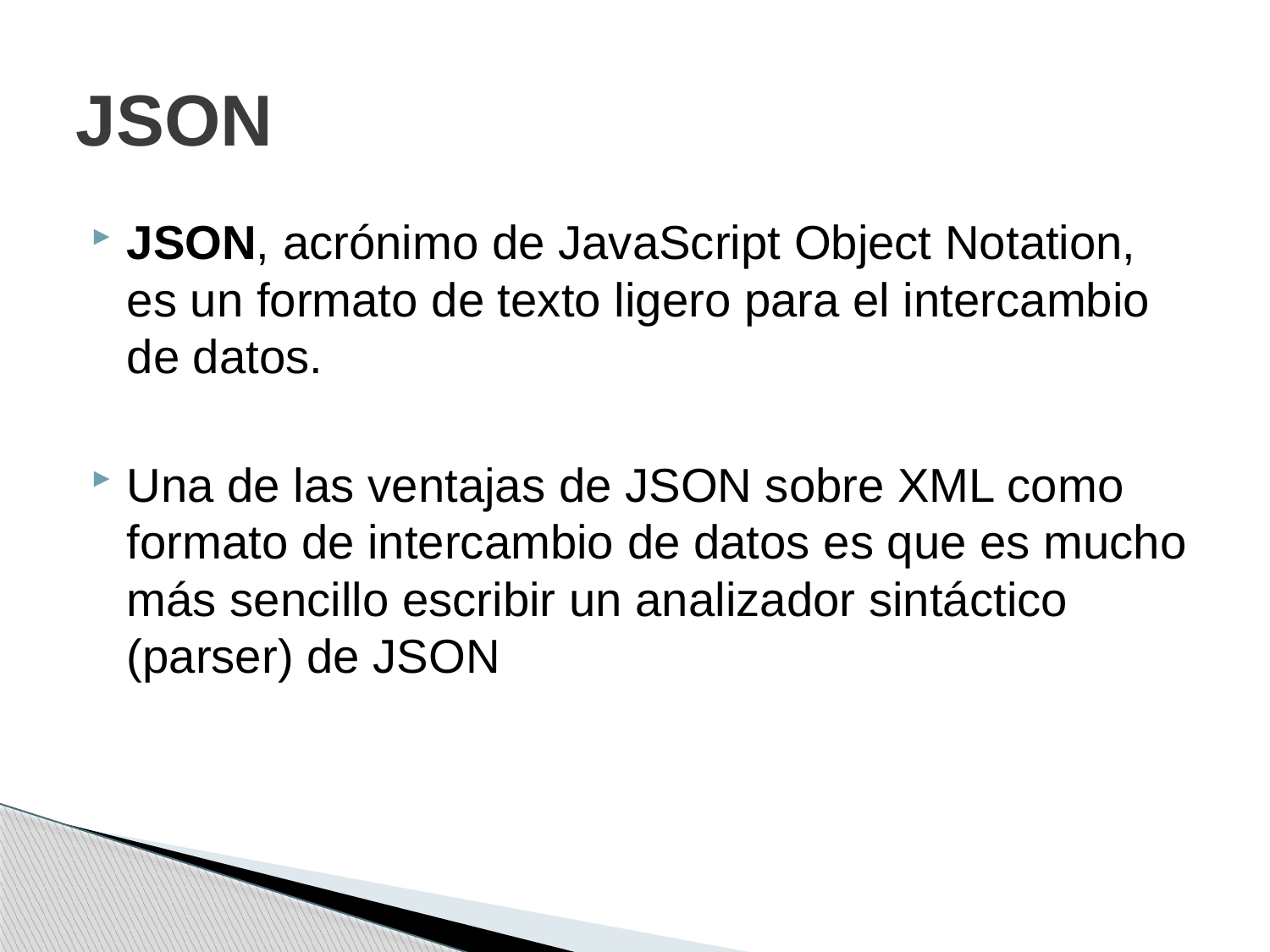

# JSON
JSON, acrónimo de JavaScript Object Notation, es un formato de texto ligero para el intercambio de datos.

Una de las ventajas de JSON sobre XML como formato de intercambio de datos es que es mucho más sencillo escribir un analizador sintáctico (parser) de JSON